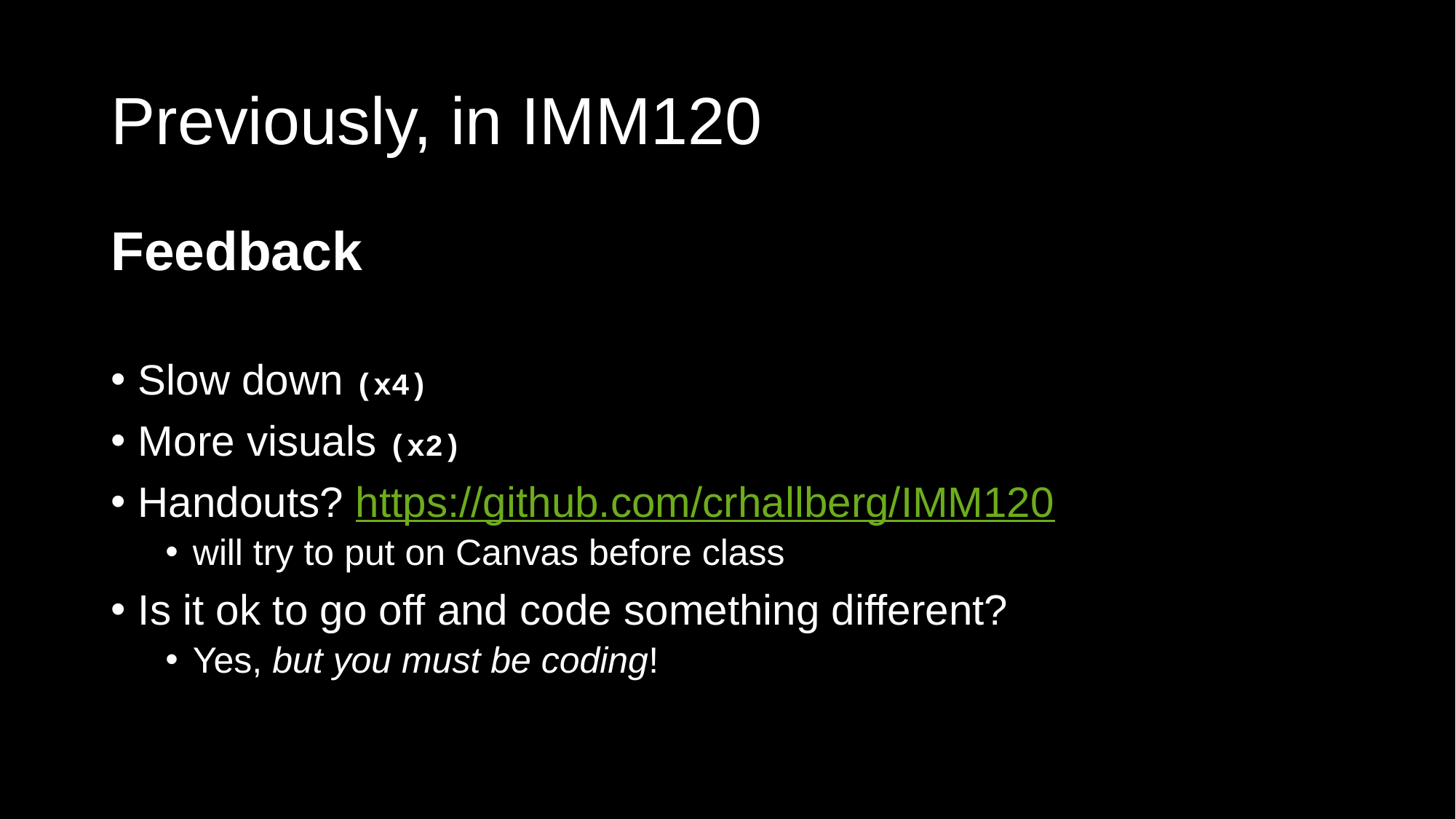

# Previously, in IMM120
Feedback

Slow down (x4)
More visuals (x2)
Handouts? https://github.com/crhallberg/IMM120
will try to put on Canvas before class
Is it ok to go off and code something different?
Yes, but you must be coding!